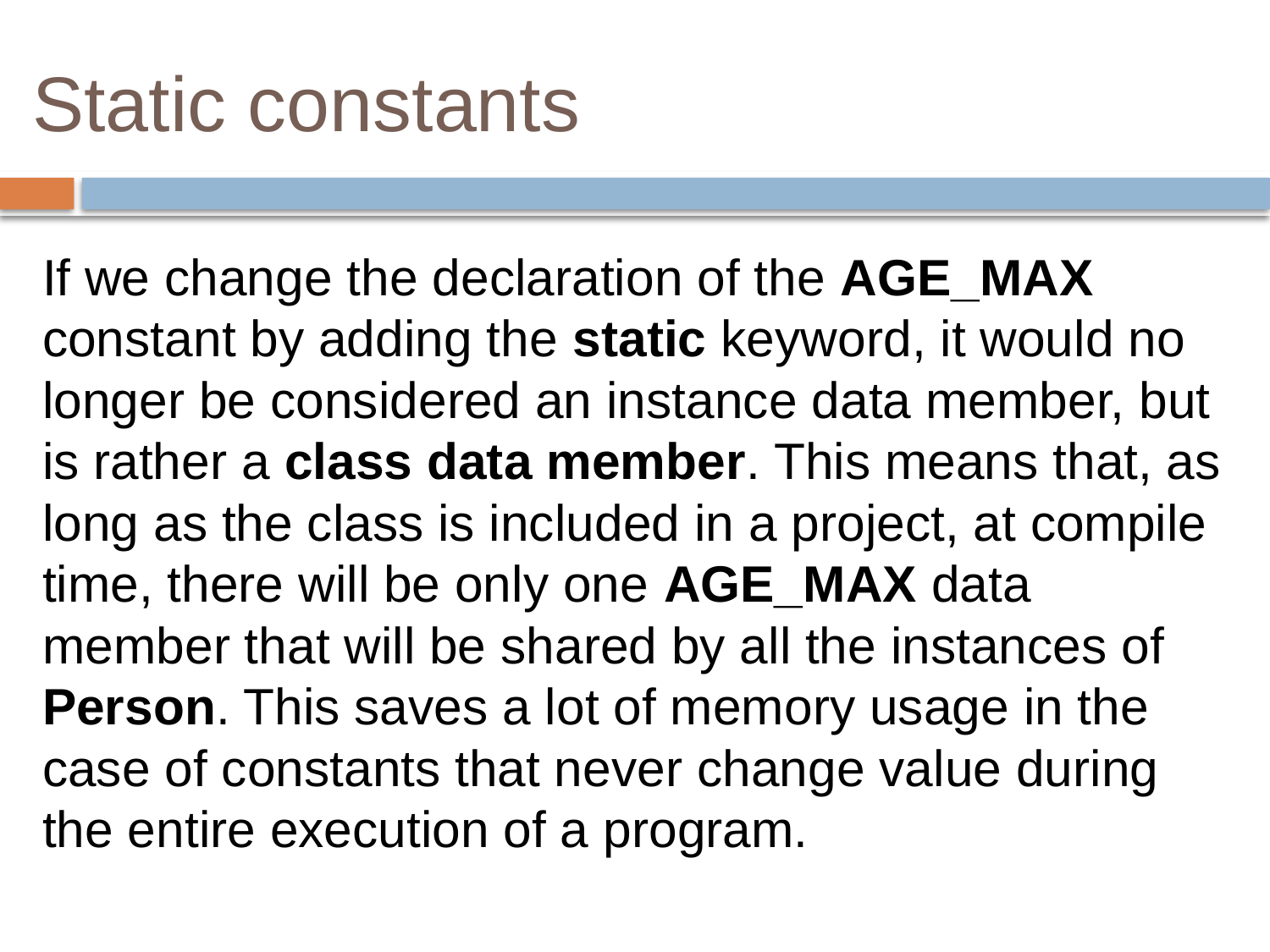

# Static constants
If we change the declaration of the AGE_MAX constant by adding the static keyword, it would no longer be considered an instance data member, but is rather a class data member. This means that, as long as the class is included in a project, at compile time, there will be only one AGE_MAX data member that will be shared by all the instances of Person. This saves a lot of memory usage in the case of constants that never change value during the entire execution of a program.